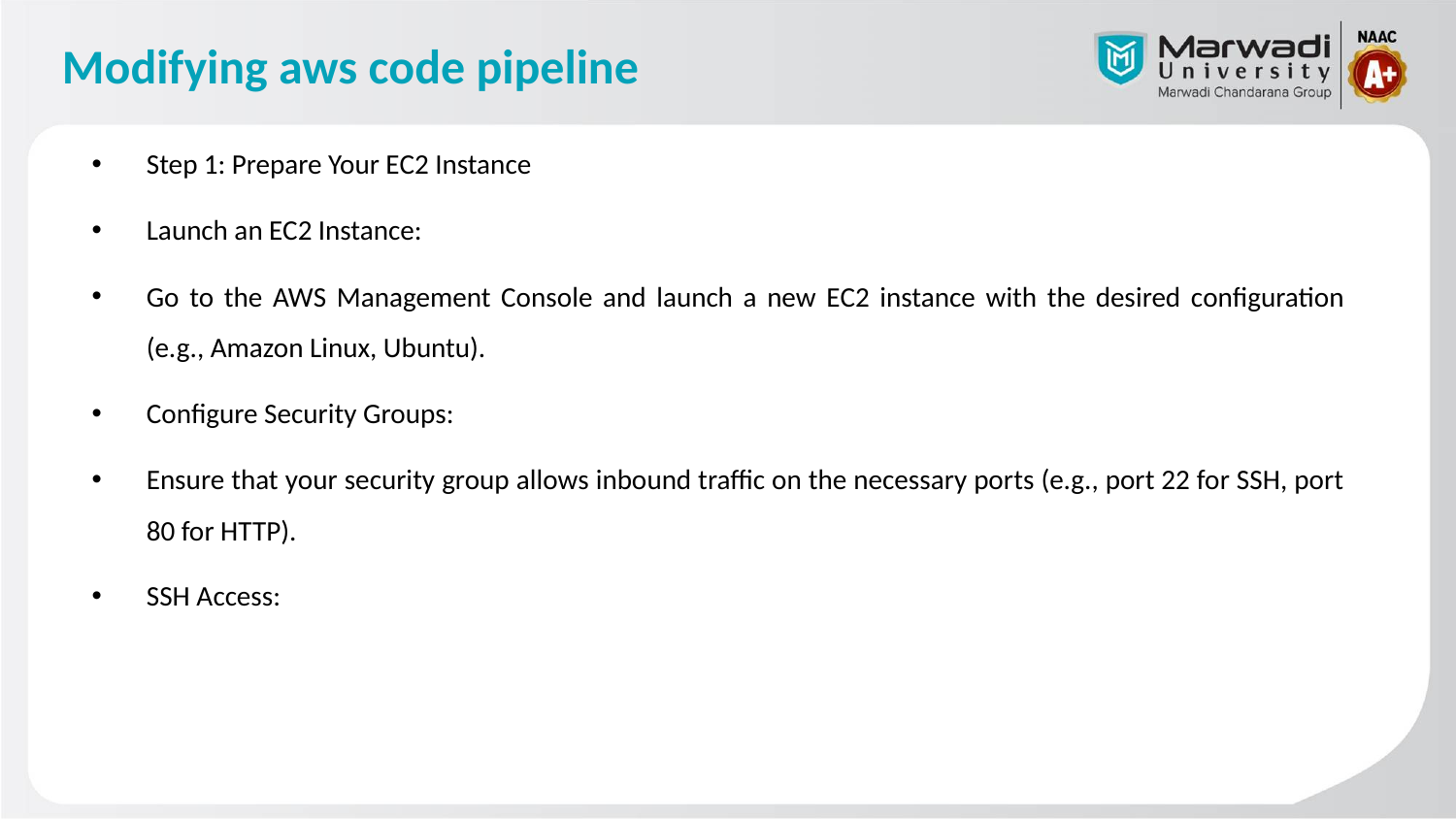

# Modifying aws code pipeline
Step 1: Prepare Your EC2 Instance
Launch an EC2 Instance:
Go to the AWS Management Console and launch a new EC2 instance with the desired configuration (e.g., Amazon Linux, Ubuntu).
Configure Security Groups:
Ensure that your security group allows inbound traffic on the necessary ports (e.g., port 22 for SSH, port 80 for HTTP).
SSH Access: